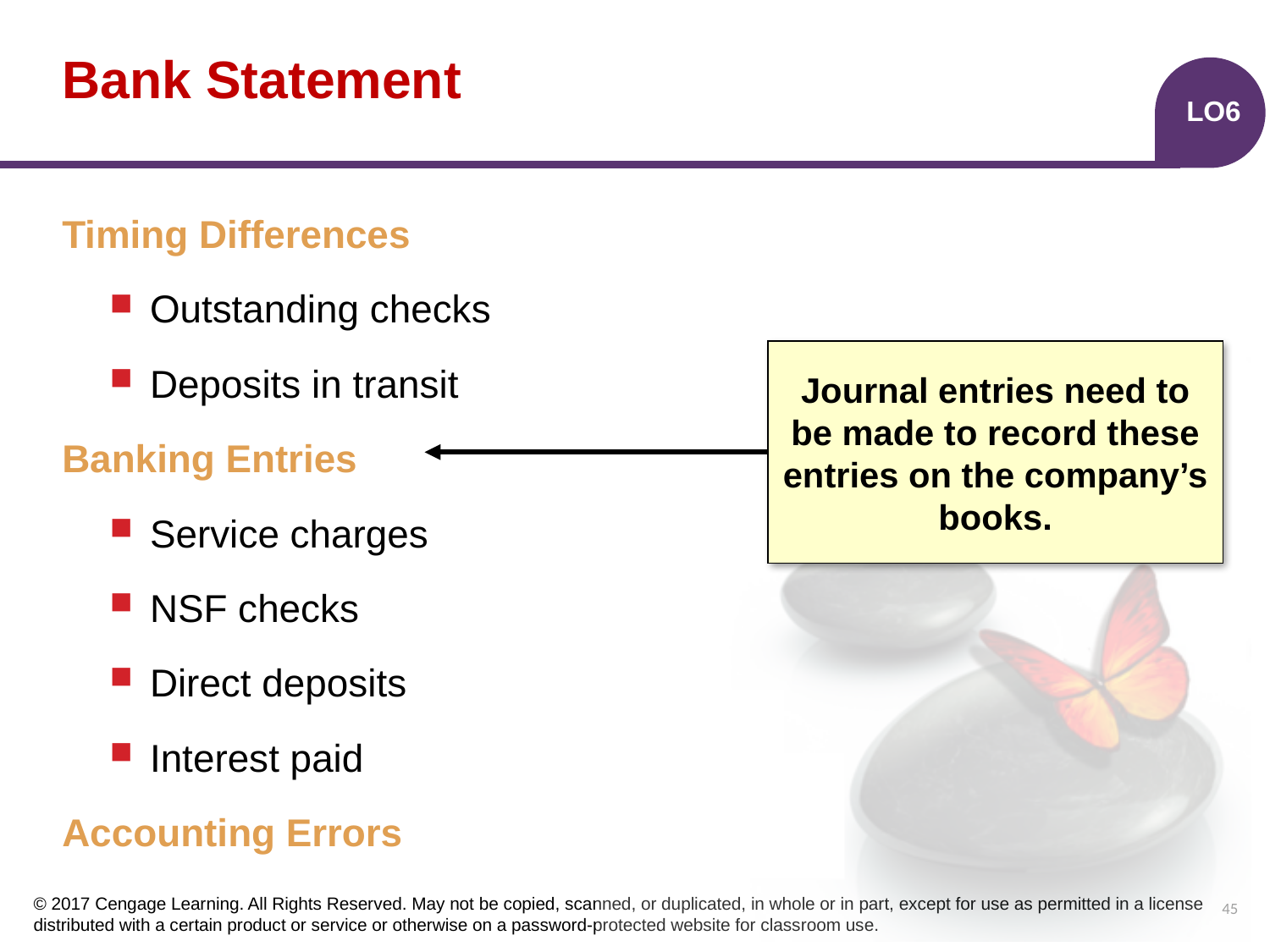

# Bank Statement
LO6
Timing Differences
Outstanding checks
Deposits in transit
Banking Entries
Service charges
NSF checks
Direct deposits
Interest paid
Accounting Errors
Journal entries need to be made to record these entries on the company’s books.
45